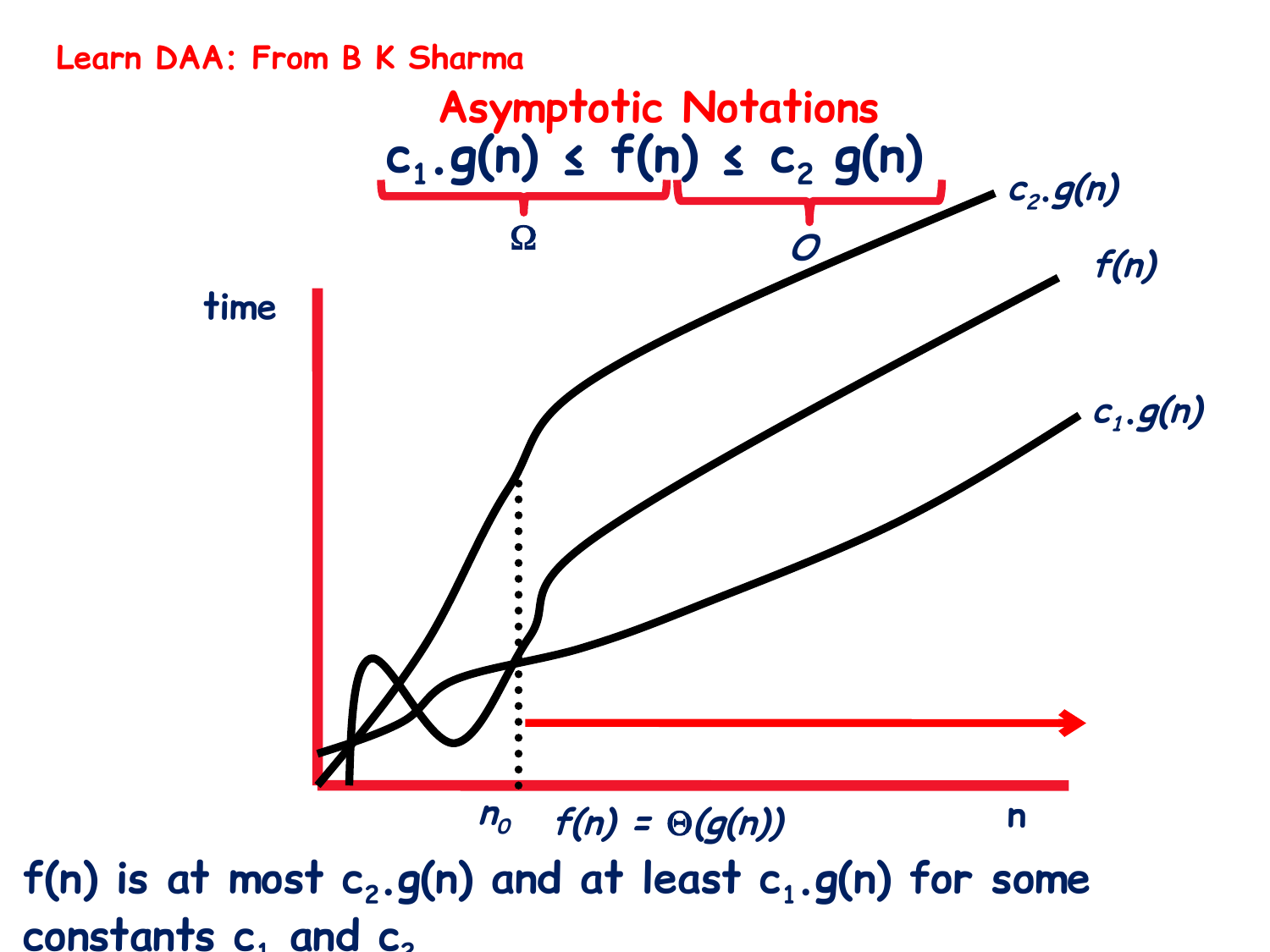

Learn DAA: From B K Sharma

Asymptotic Notations
c1.g(n) ≤ f(n) ≤ c2 g(n)
c2.g(n)

Ω
O
f(n)
time

c1.g(n)

n0

n
f(n) = Θ(g(n))
f(n) is at most c2.g(n) and at least c1.g(n) for some constants c1 and c2